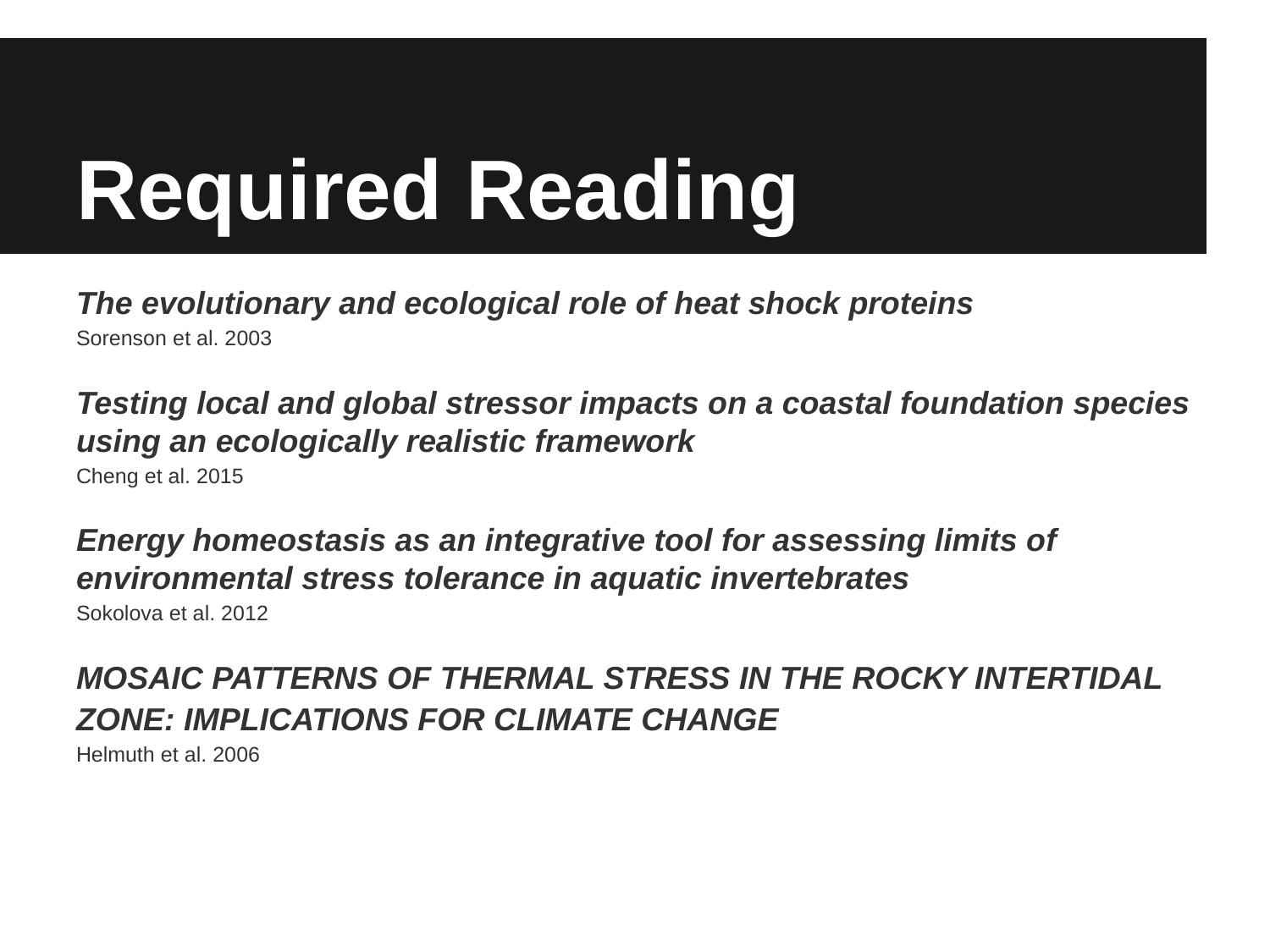

# Required Reading
The evolutionary and ecological role of heat shock proteins
Sorenson et al. 2003

Testing local and global stressor impacts on a coastal foundation species using an ecologically realistic framework
Cheng et al. 2015

Energy homeostasis as an integrative tool for assessing limits of environmental stress tolerance in aquatic invertebrates
Sokolova et al. 2012

MOSAIC PATTERNS OF THERMAL STRESS IN THE ROCKY INTERTIDAL
ZONE: IMPLICATIONS FOR CLIMATE CHANGE
Helmuth et al. 2006